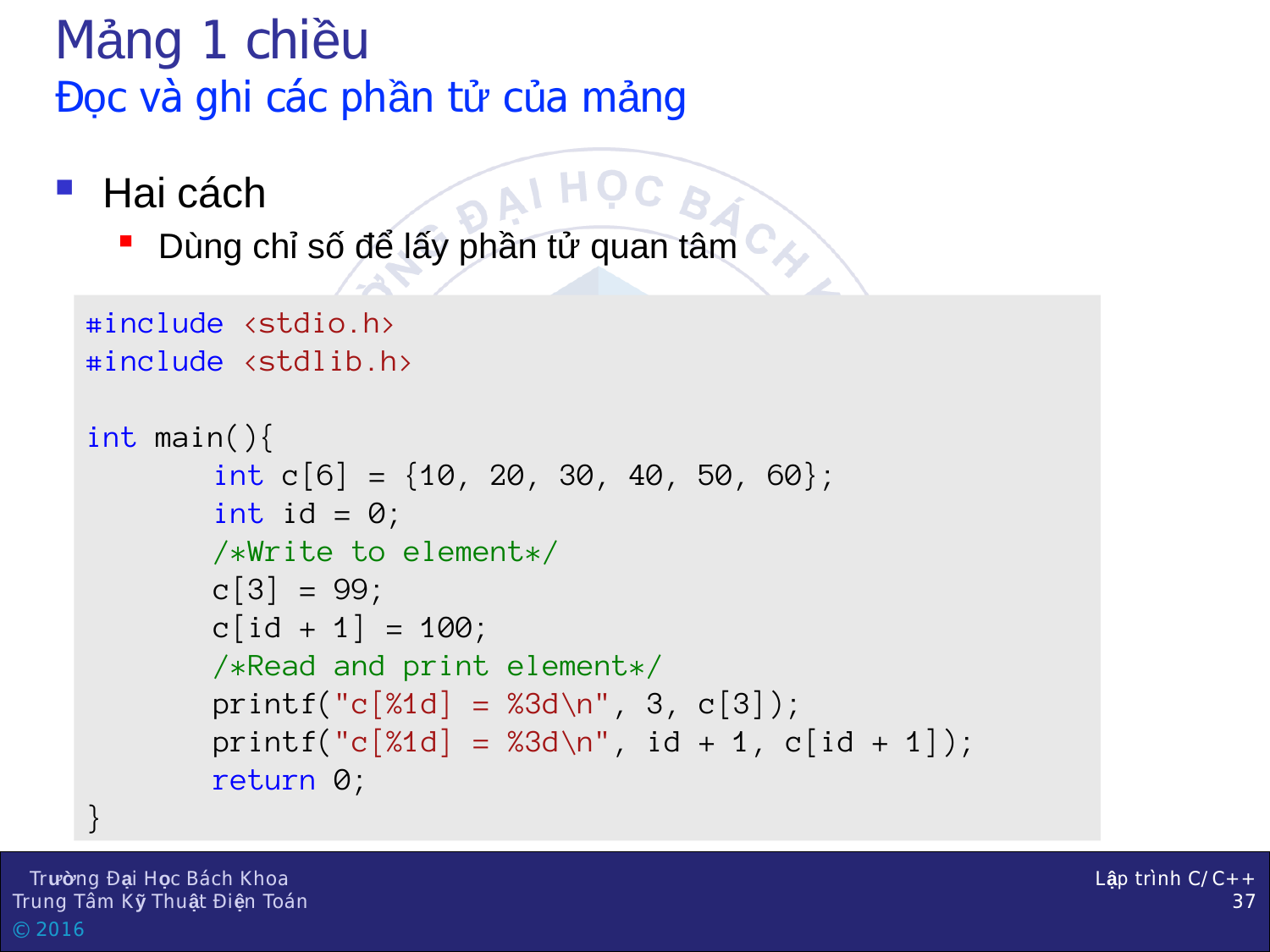

# Mảng 1 chiều Đọc và ghi các phần tử của mảng
Hai cách
Dùng chỉ số để lấy phần tử quan tâm

#include <stdio.h>
#include <stdlib.h>

int main(){
	int c[6] = {10, 20, 30, 40, 50, 60};
	int id = 0;
	/*Write to element*/
	c[3] = 99;
	c[id + 1] = 100;
	/*Read and print element*/
	printf("c[%1d] = %3d\n", 3, c[3]);
	printf("c[%1d] = %3d\n", id + 1, c[id + 1]);
	return 0;
}